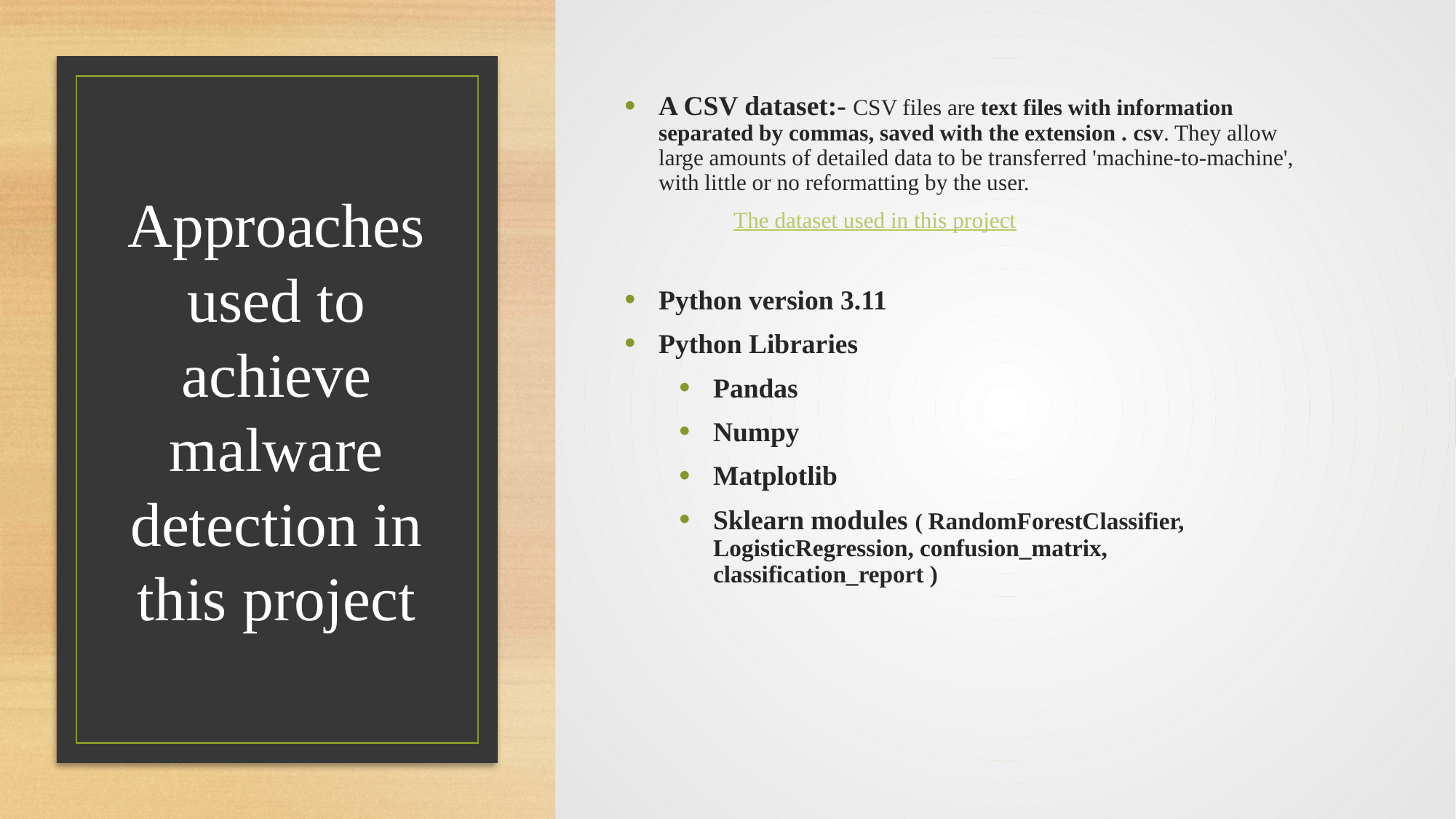

A CSV dataset:- CSV files are text files with information separated by commas, saved with the extension . csv. They allow large amounts of detailed data to be transferred 'machine-to-machine', with little or no reformatting by the user.
	The dataset used in this project

Python version 3.11
Python Libraries
Pandas
Numpy
Matplotlib
Sklearn modules ( RandomForestClassifier, LogisticRegression, confusion_matrix, classification_report )

# Approaches used to achieve malware detection in this project